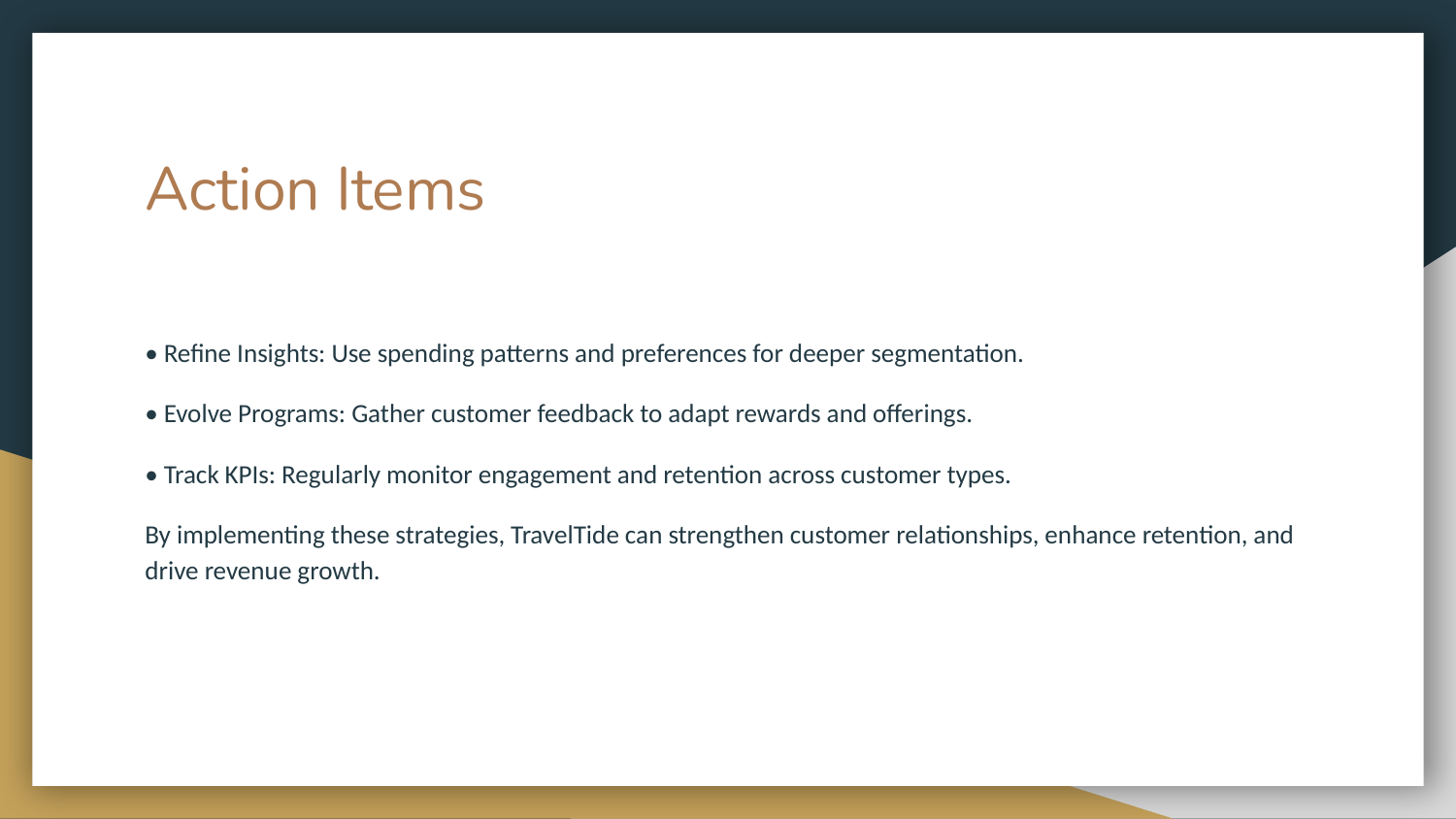

# Action Items
• Refine Insights: Use spending patterns and preferences for deeper segmentation.
• Evolve Programs: Gather customer feedback to adapt rewards and offerings.
• Track KPIs: Regularly monitor engagement and retention across customer types.
By implementing these strategies, TravelTide can strengthen customer relationships, enhance retention, and drive revenue growth.